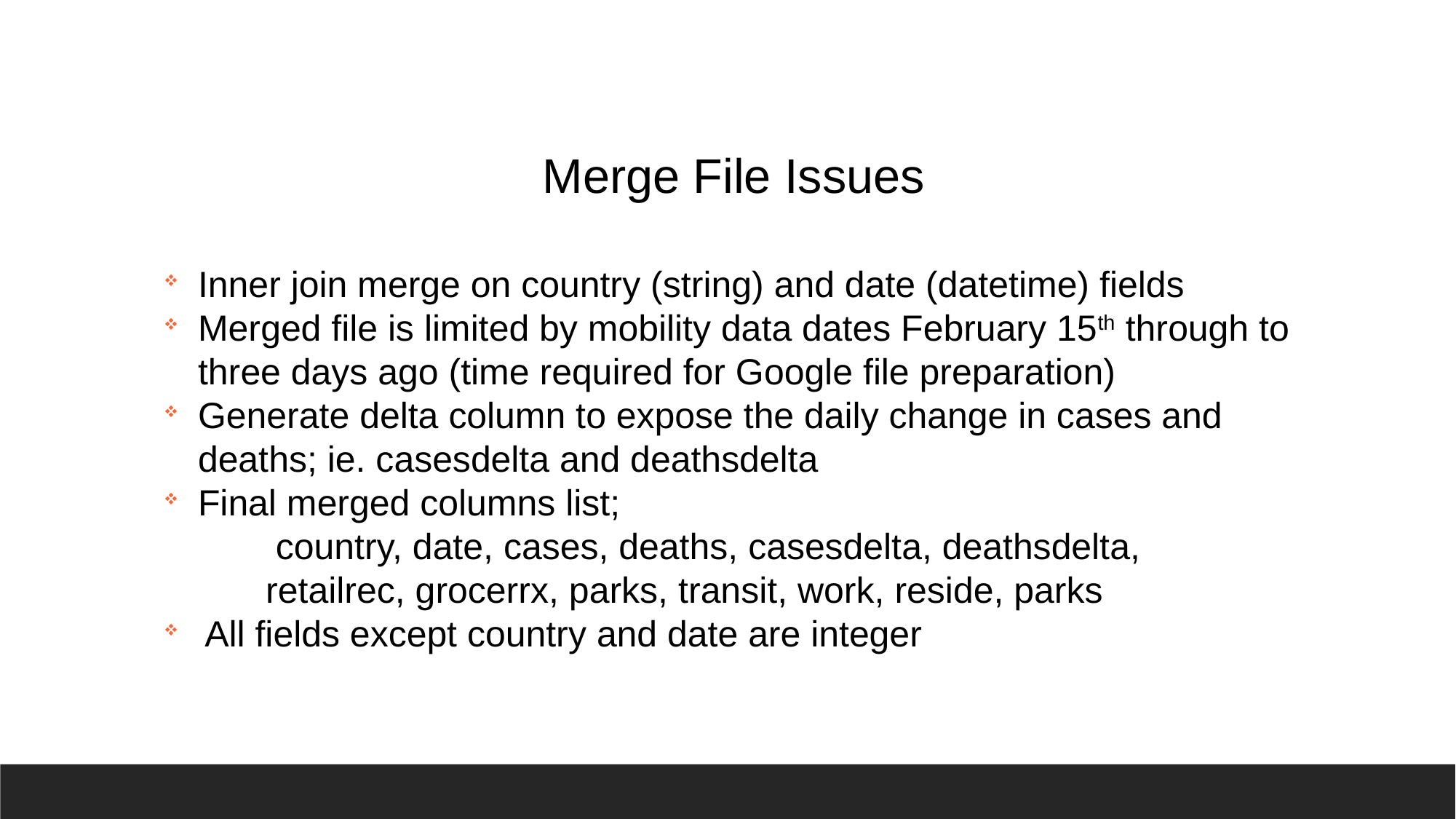

Merge File Issues

Inner join merge on country (string) and date (datetime) fields
Merged file is limited by mobility data dates February 15th through to three days ago (time required for Google file preparation)
Generate delta column to expose the daily change in cases and deaths; ie. casesdelta and deathsdelta
Final merged columns list;
	      country, date, cases, deaths, casesdelta, deathsdelta,
          retailrec, grocerrx, parks, transit, work, reside, parks
All fields except country and date are integer